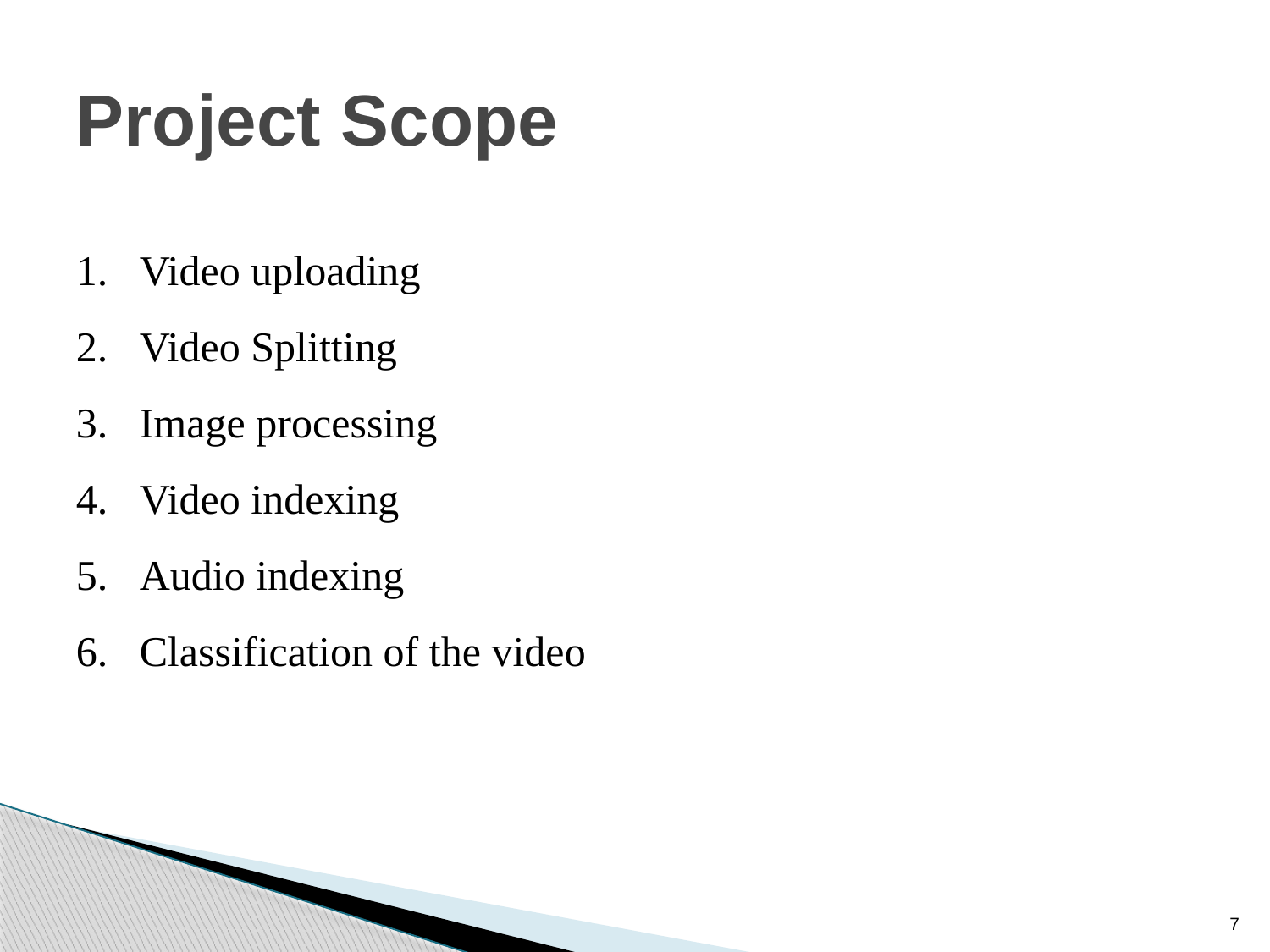

# Project Scope
Video uploading
Video Splitting
Image processing
Video indexing
Audio indexing
Classification of the video
7